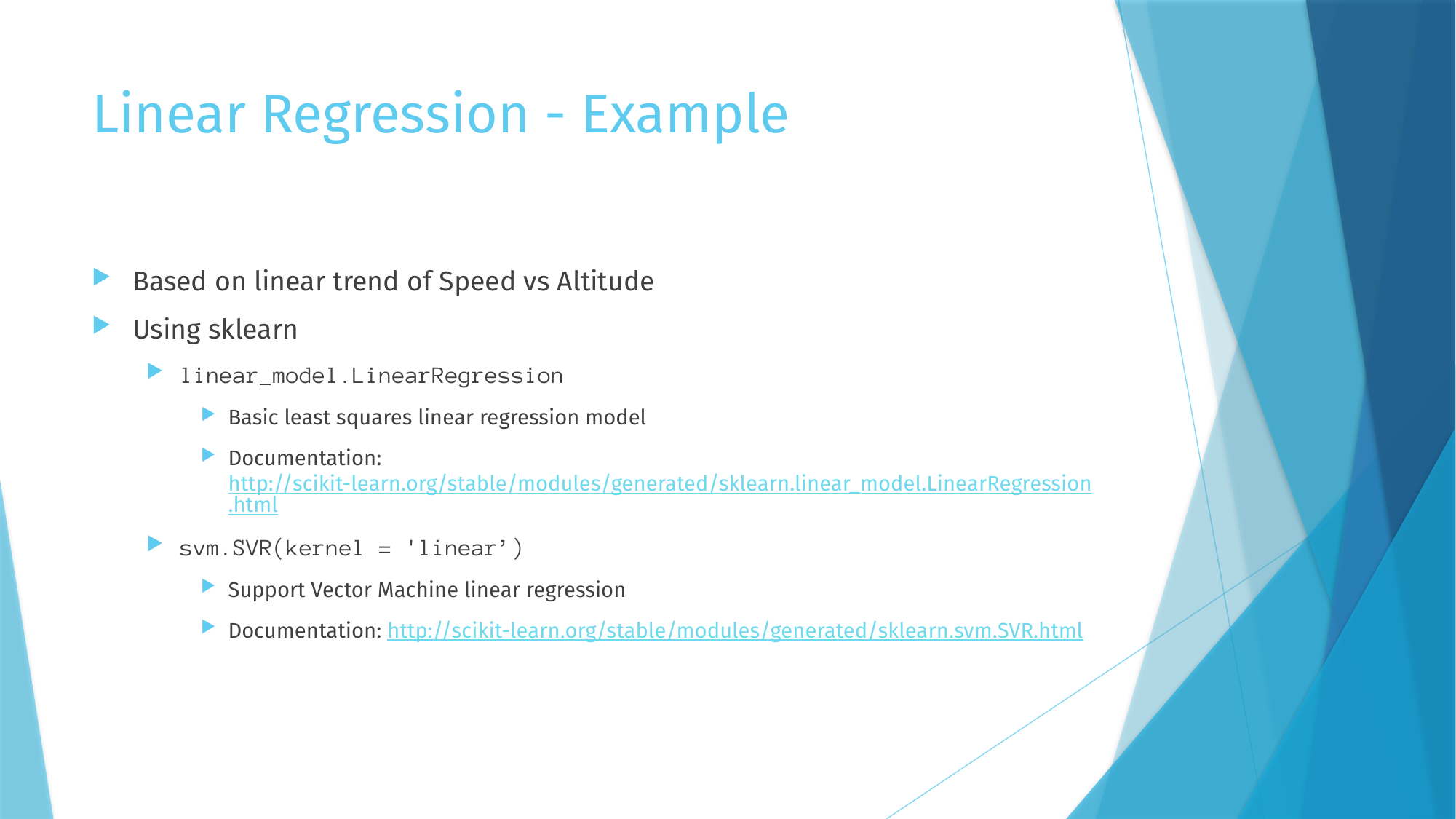

# Linear Regression - Example
Based on linear trend of Speed vs Altitude
Using sklearn
linear_model.LinearRegression
Basic least squares linear regression model
Documentation: http://scikit-learn.org/stable/modules/generated/sklearn.linear_model.LinearRegression.html
svm.SVR(kernel = 'linear’)
Support Vector Machine linear regression
Documentation: http://scikit-learn.org/stable/modules/generated/sklearn.svm.SVR.html